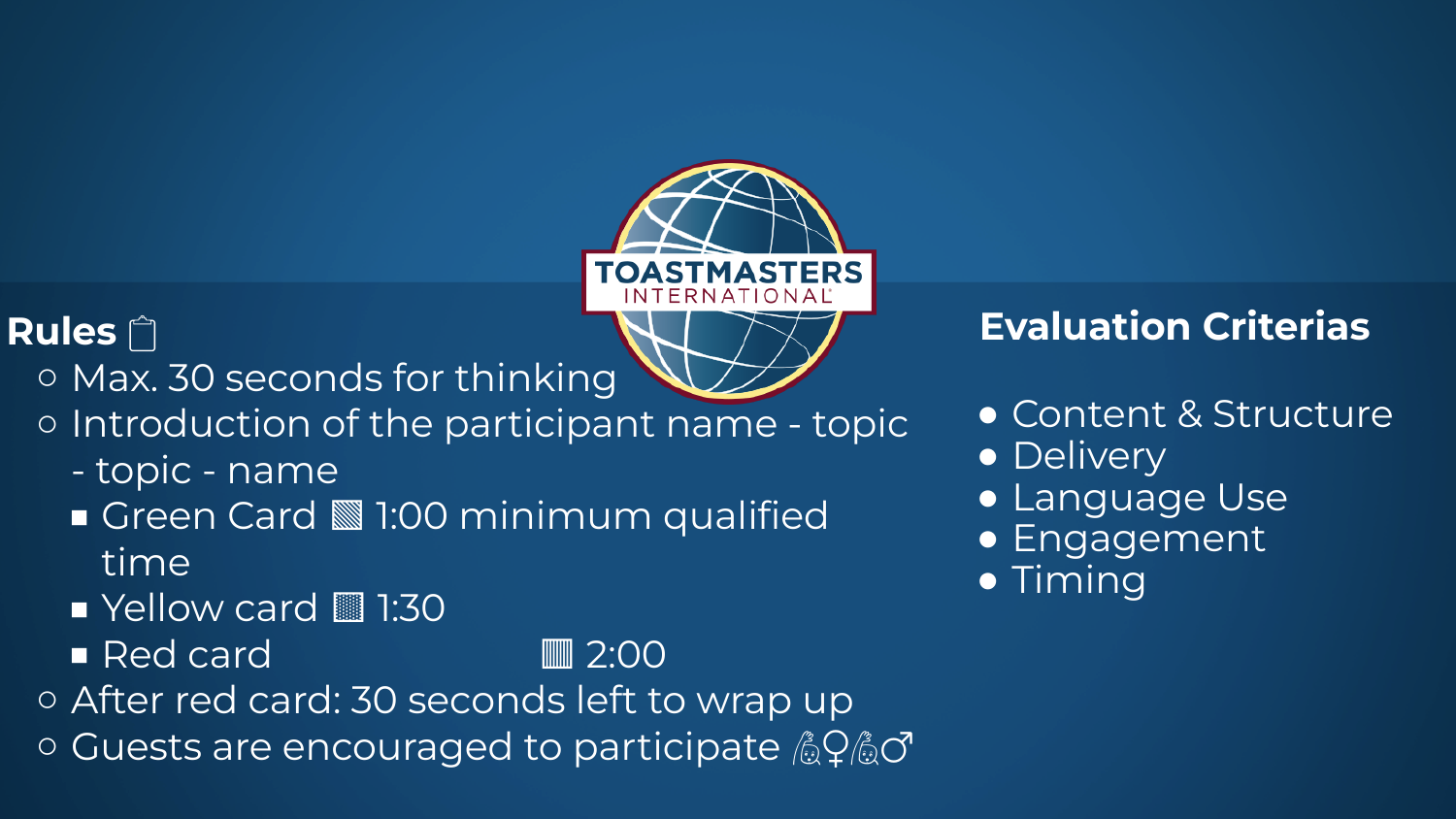

Rules 📋
Max. 30 seconds for thinking
Introduction of the participant name - topic - topic - name
Green Card 🟩 1:00 minimum qualified time
Yellow card 🟨 1:30
Red card		🟥 2:00
After red card: 30 seconds left to wrap up
Guests are encouraged to participate 🙋‍♀️🙋‍♂️
Evaluation Criterias
Content & Structure
Delivery
Language Use
Engagement
Timing